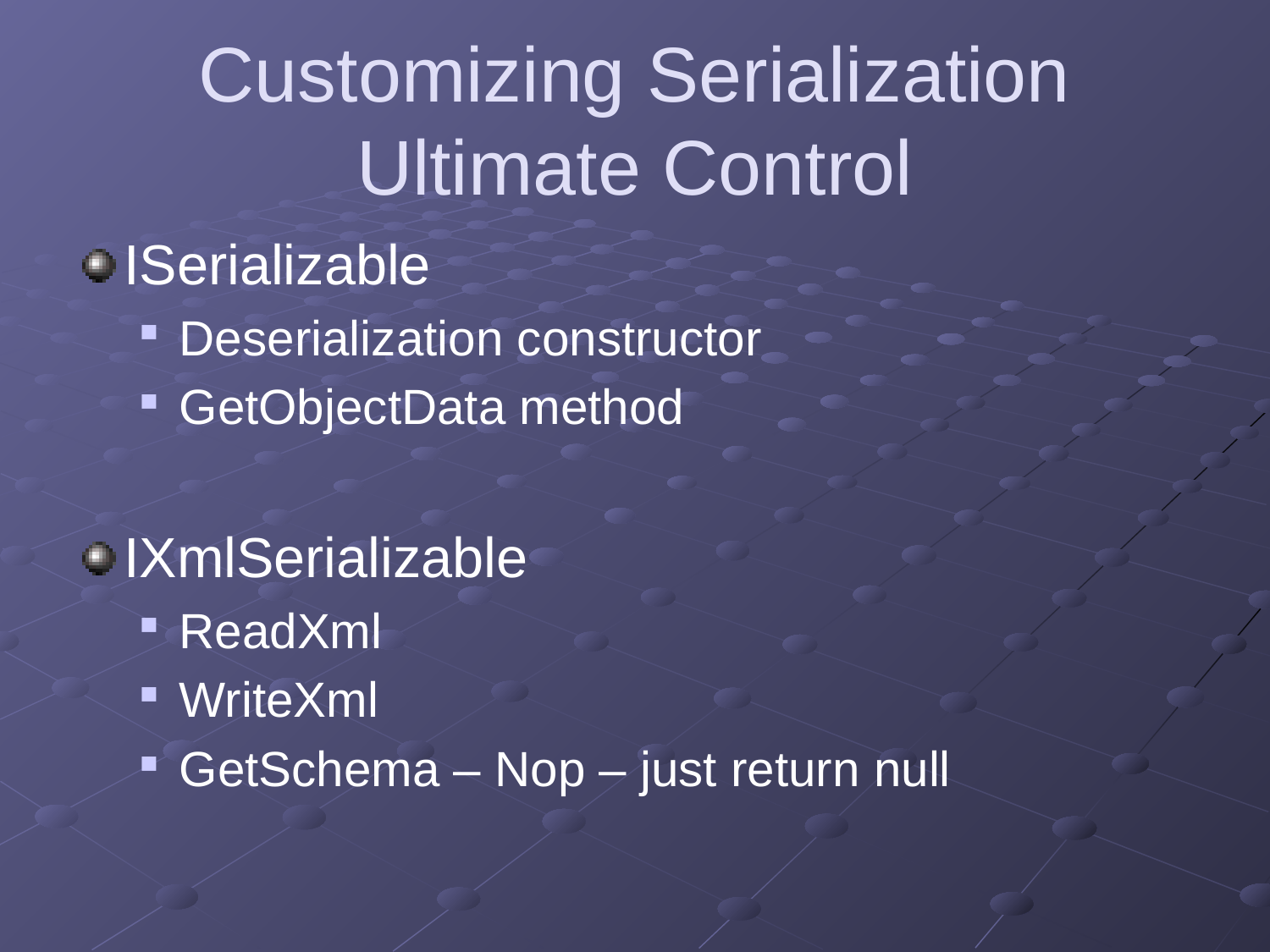

# Customizing Serialization Ultimate Control
ISerializable
Deserialization constructor
GetObjectData method

IXmlSerializable
ReadXml
WriteXml
GetSchema – Nop – just return null